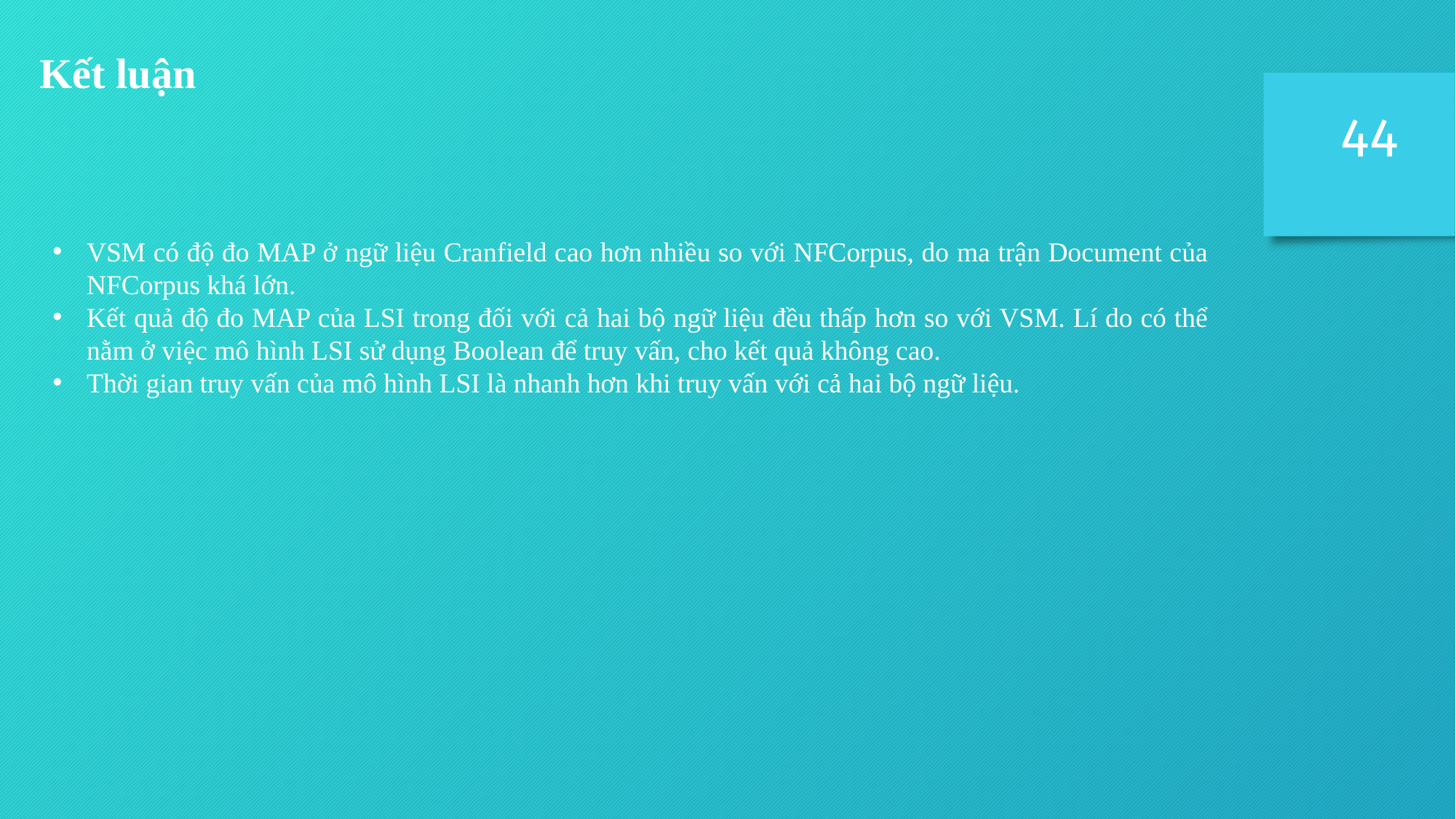

Kết luận
44
VSM có độ đo MAP ở ngữ liệu Cranfield cao hơn nhiều so với NFCorpus, do ma trận Document của NFCorpus khá lớn.
Kết quả độ đo MAP của LSI trong đối với cả hai bộ ngữ liệu đều thấp hơn so với VSM. Lí do có thể nằm ở việc mô hình LSI sử dụng Boolean để truy vấn, cho kết quả không cao.
Thời gian truy vấn của mô hình LSI là nhanh hơn khi truy vấn với cả hai bộ ngữ liệu.